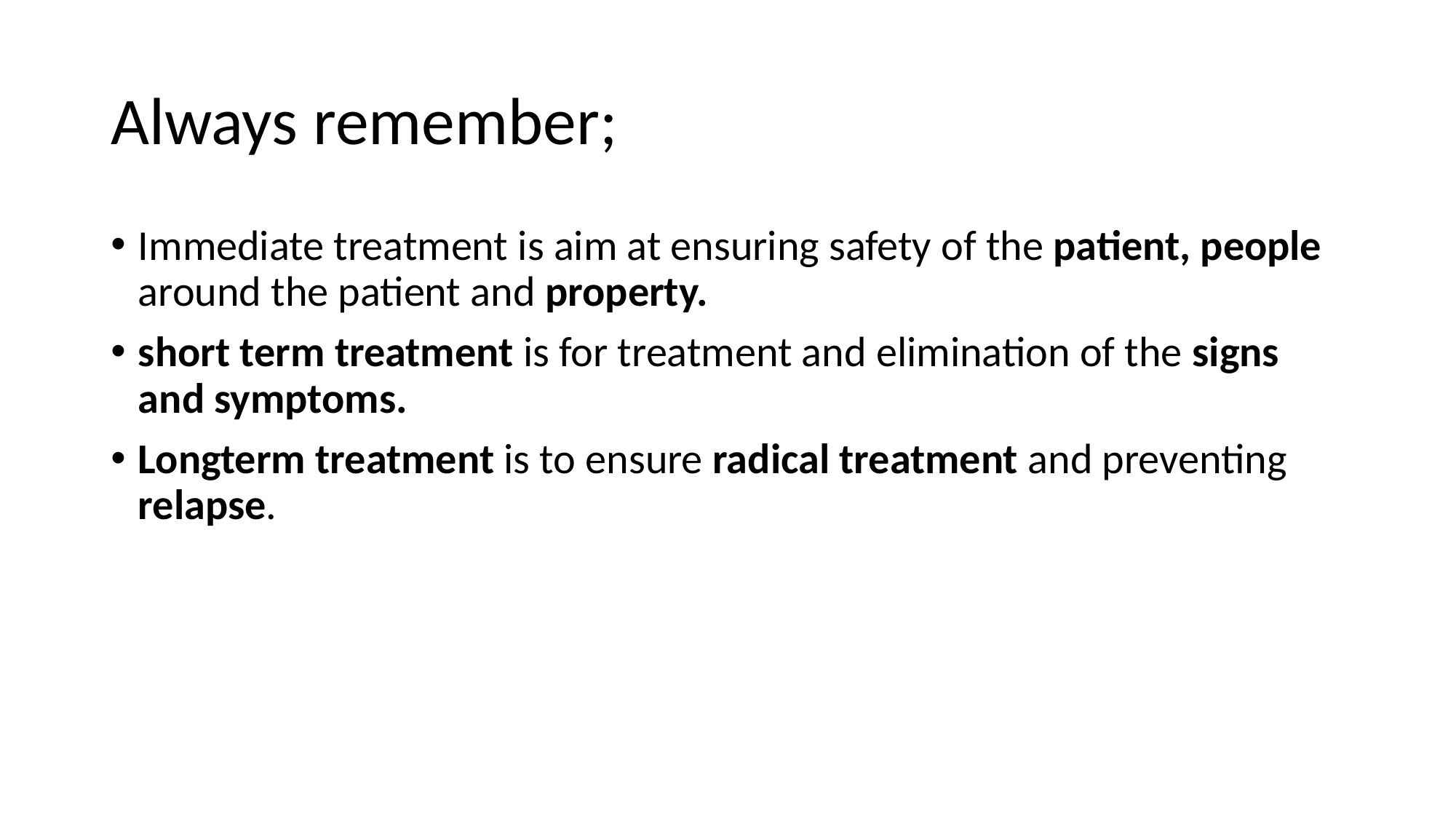

# Always remember;
Immediate treatment is aim at ensuring safety of the patient, people around the patient and property.
short term treatment is for treatment and elimination of the signs and symptoms.
Longterm treatment is to ensure radical treatment and preventing relapse.